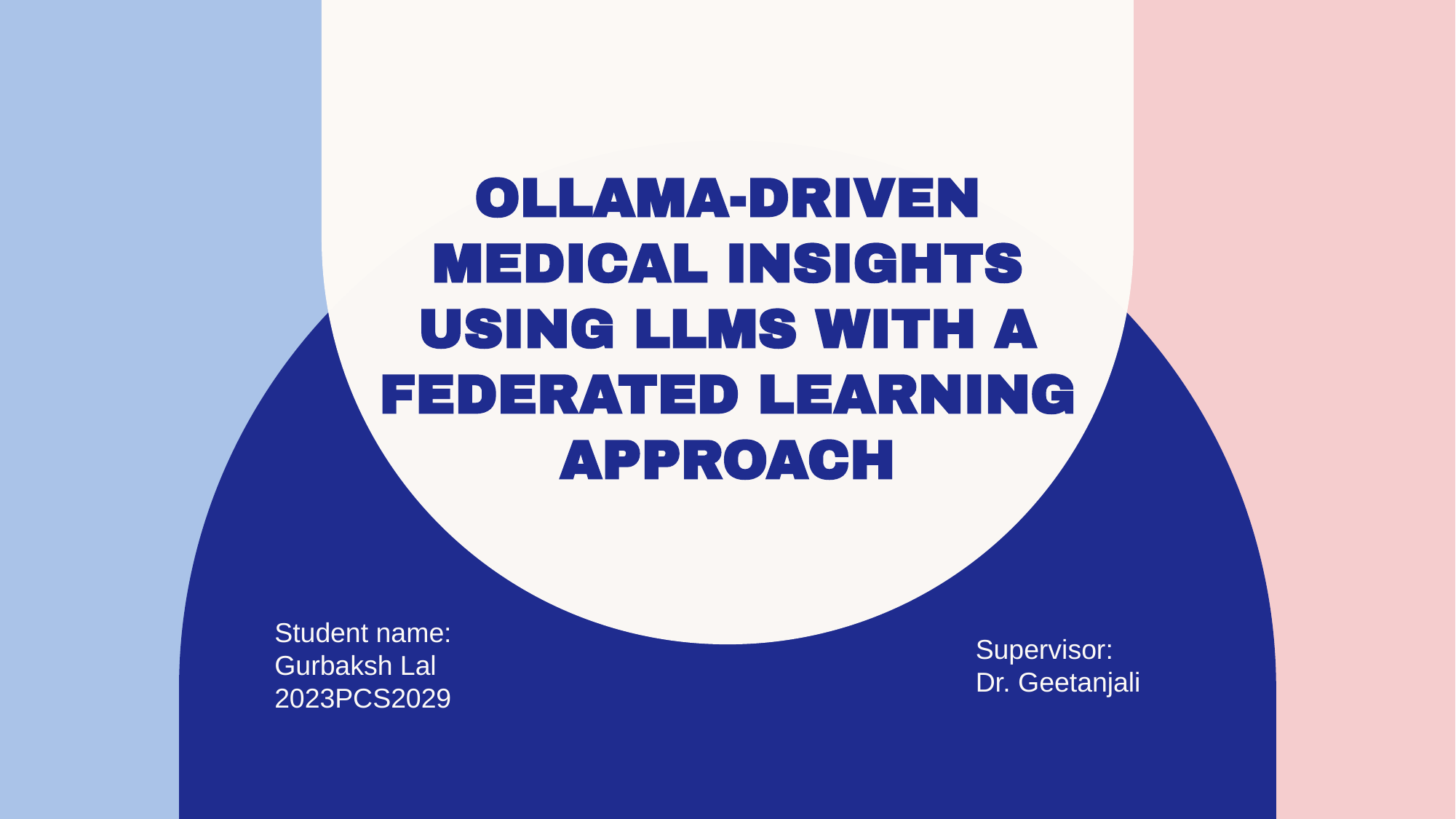

# Ollama-Driven Medical Insights Using LLMs with a Federated Learning Approach
Student name:
Gurbaksh Lal
2023PCS2029
Supervisor:
Dr. Geetanjali